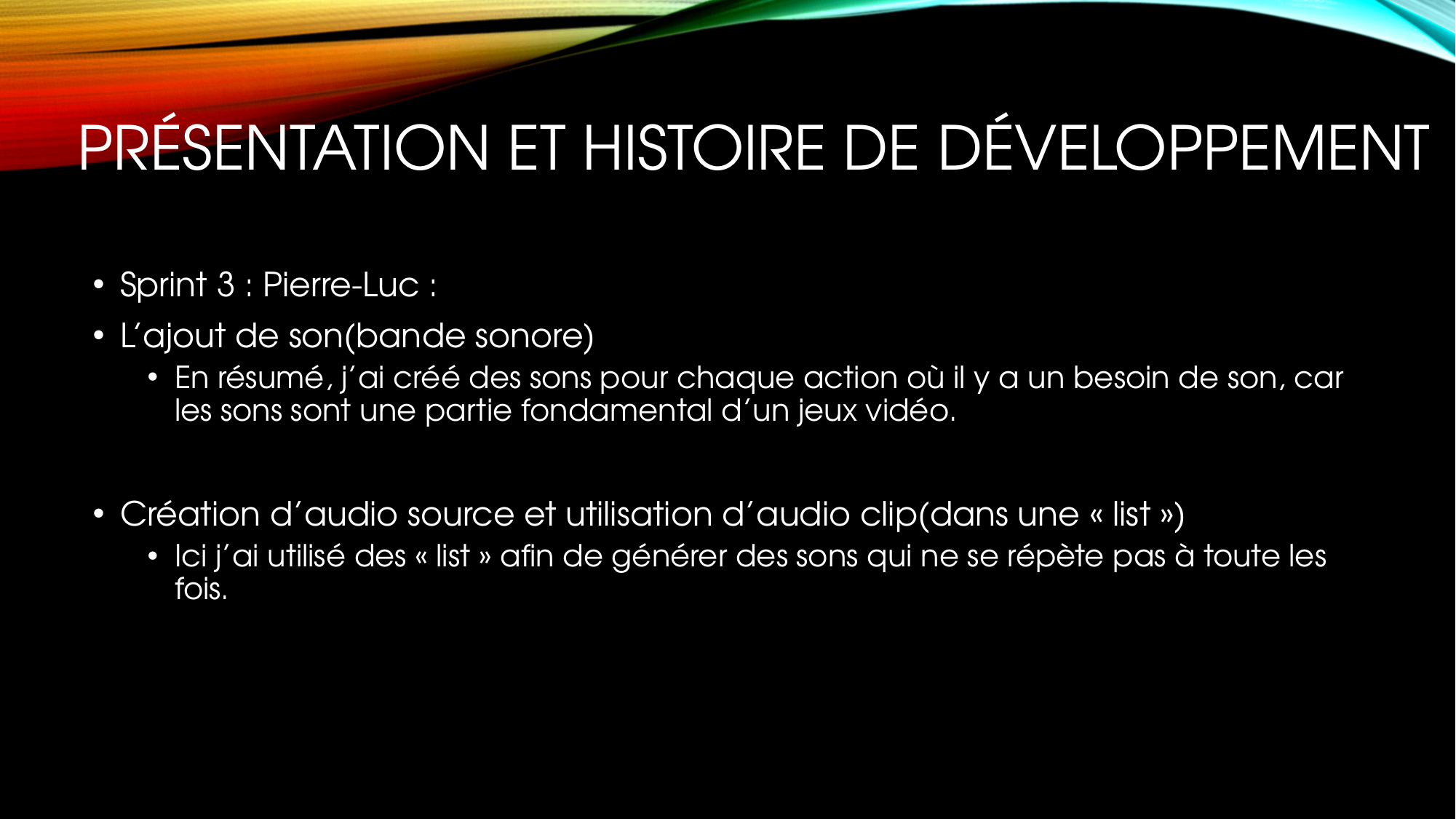

# Présentation et histoire de développement
Sprint 3 : Pierre-Luc :
L’ajout de son(bande sonore)
En résumé, j’ai créé des sons pour chaque action où il y a un besoin de son, car les sons sont une partie fondamental d’un jeux vidéo.

Création d’audio source et utilisation d’audio clip(dans une « list »)
Ici j’ai utilisé des « list » afin de générer des sons qui ne se répète pas à toute les fois.